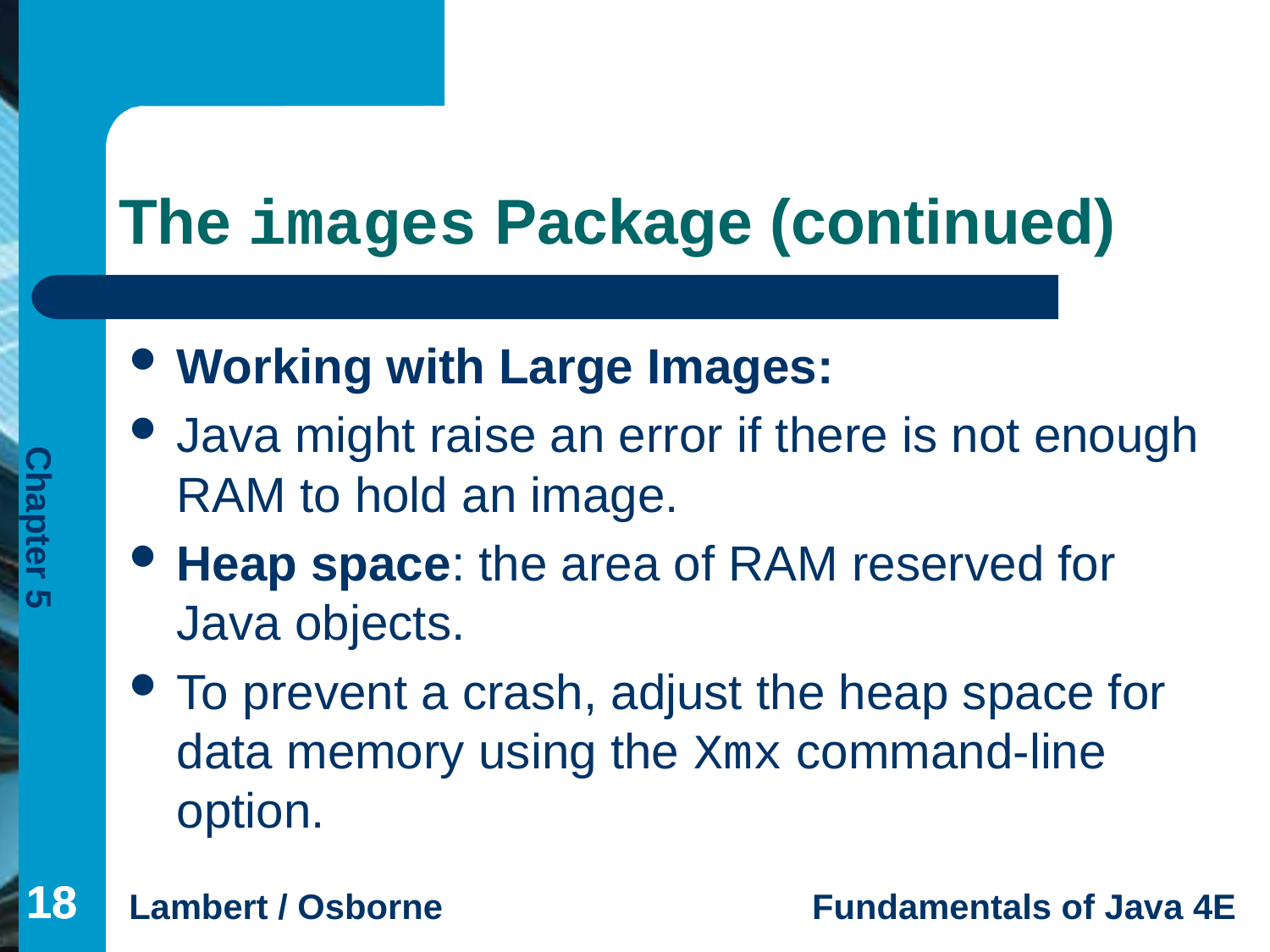

# The images Package (continued)
Working with Large Images:
Java might raise an error if there is not enough RAM to hold an image.
Heap space: the area of RAM reserved for Java objects.
To prevent a crash, adjust the heap space for data memory using the Xmx command-line option.
18
18
18